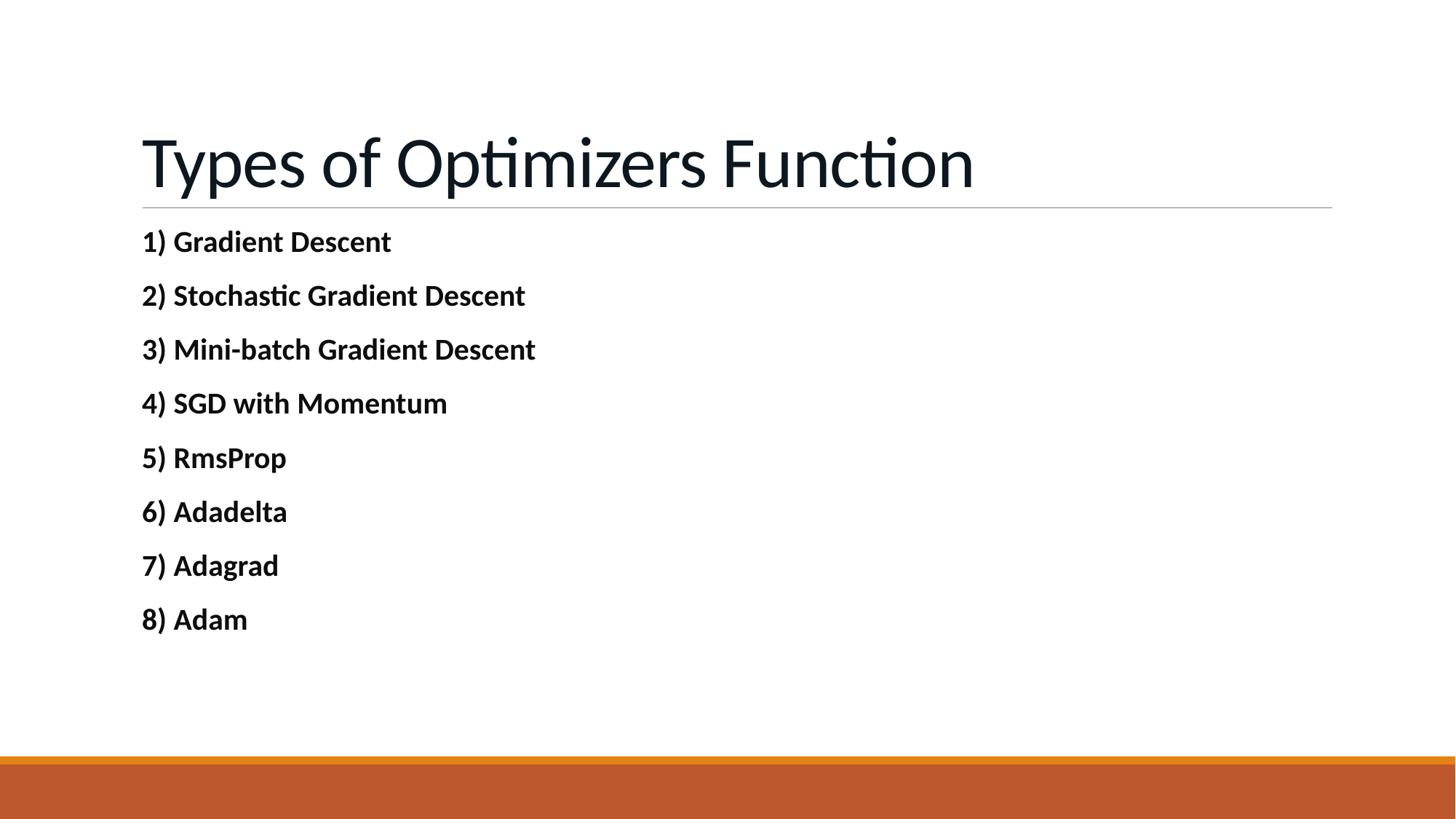

# Types of Optimizers Function
1) Gradient Descent
2) Stochastic Gradient Descent
3) Mini-batch Gradient Descent
4) SGD with Momentum
5) RmsProp
6) Adadelta
7) Adagrad
8) Adam